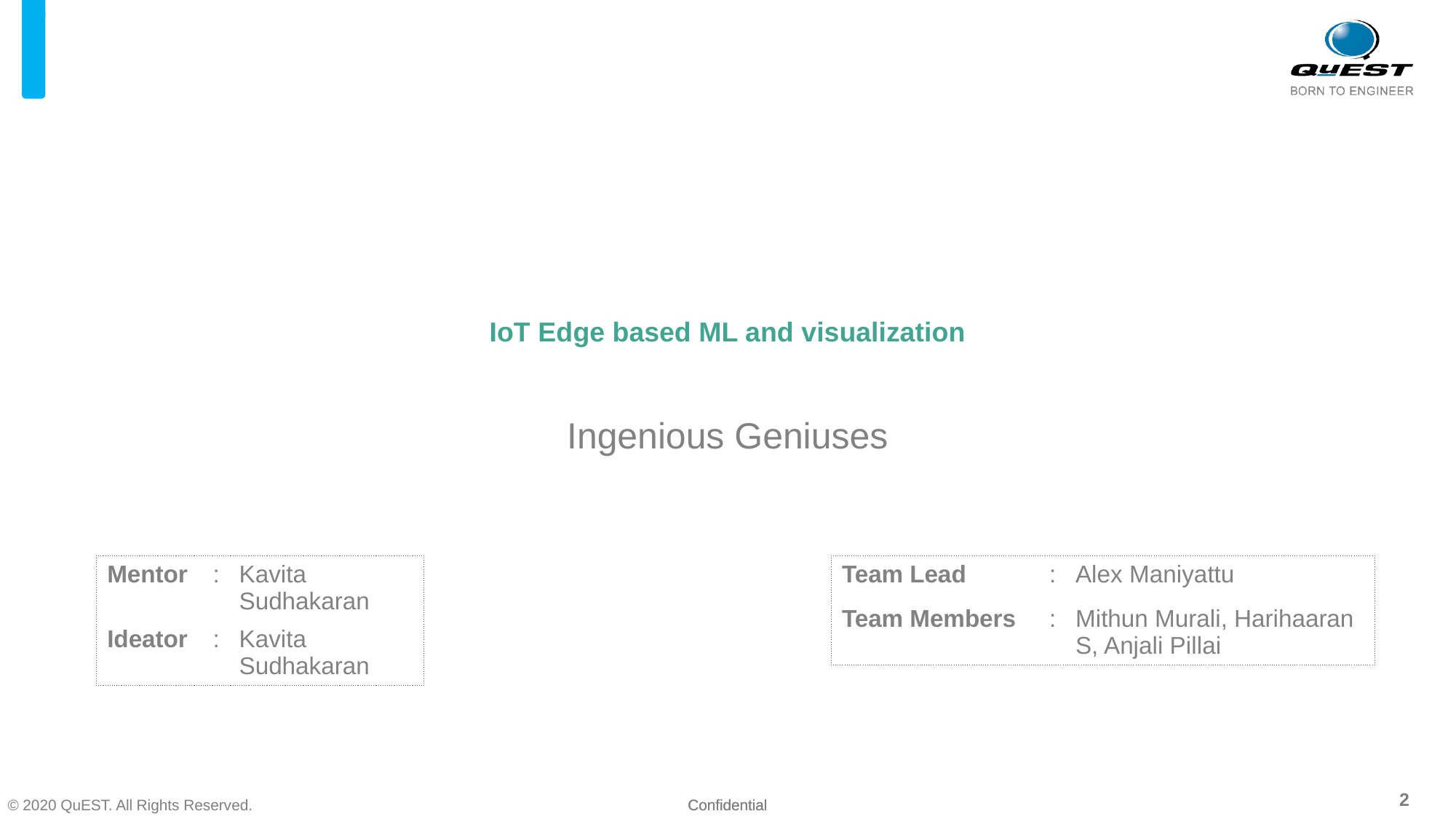

IoT Edge based ML and visualization
Ingenious Geniuses

| Mentor | : | Kavita Sudhakaran |
| --- | --- | --- |
| Ideator | : | Kavita Sudhakaran |
| Team Lead | : | Alex Maniyattu |
| --- | --- | --- |
| Team Members | : | Mithun Murali, Harihaaran S, Anjali Pillai |